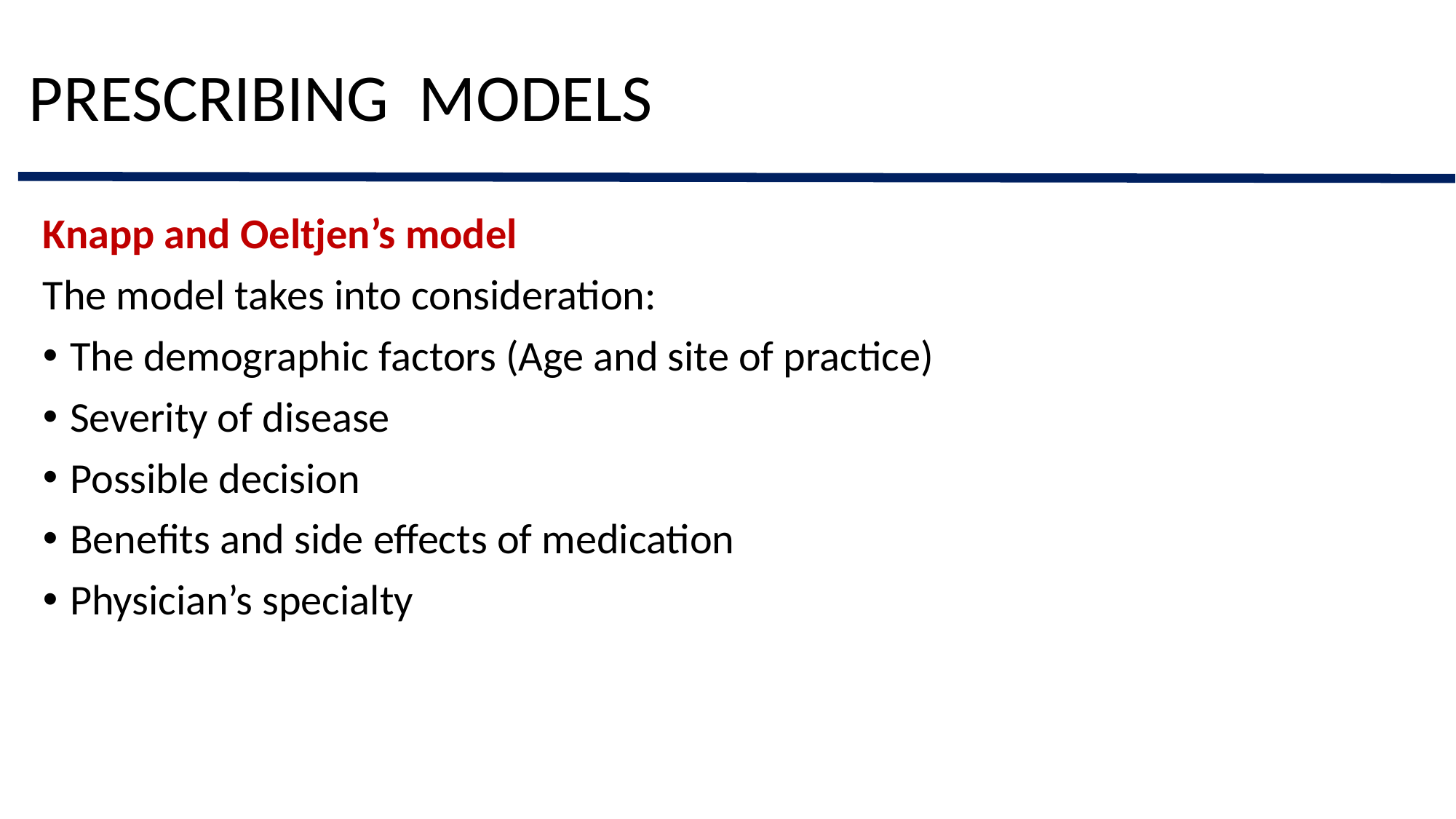

# PRESCRIBING  MODELS
Knapp and Oeltjen’s model
The model takes into consideration:
The demographic factors (Age and site of practice)
Severity of disease
Possible decision
Benefits and side effects of medication
Physician’s specialty

Ali Murshid M, Mohaidin Z. Models and theories of prescribing decisions: A review and suggested a new model. Pharmacy Practice 2017 Apr-Jun;15(2):990.